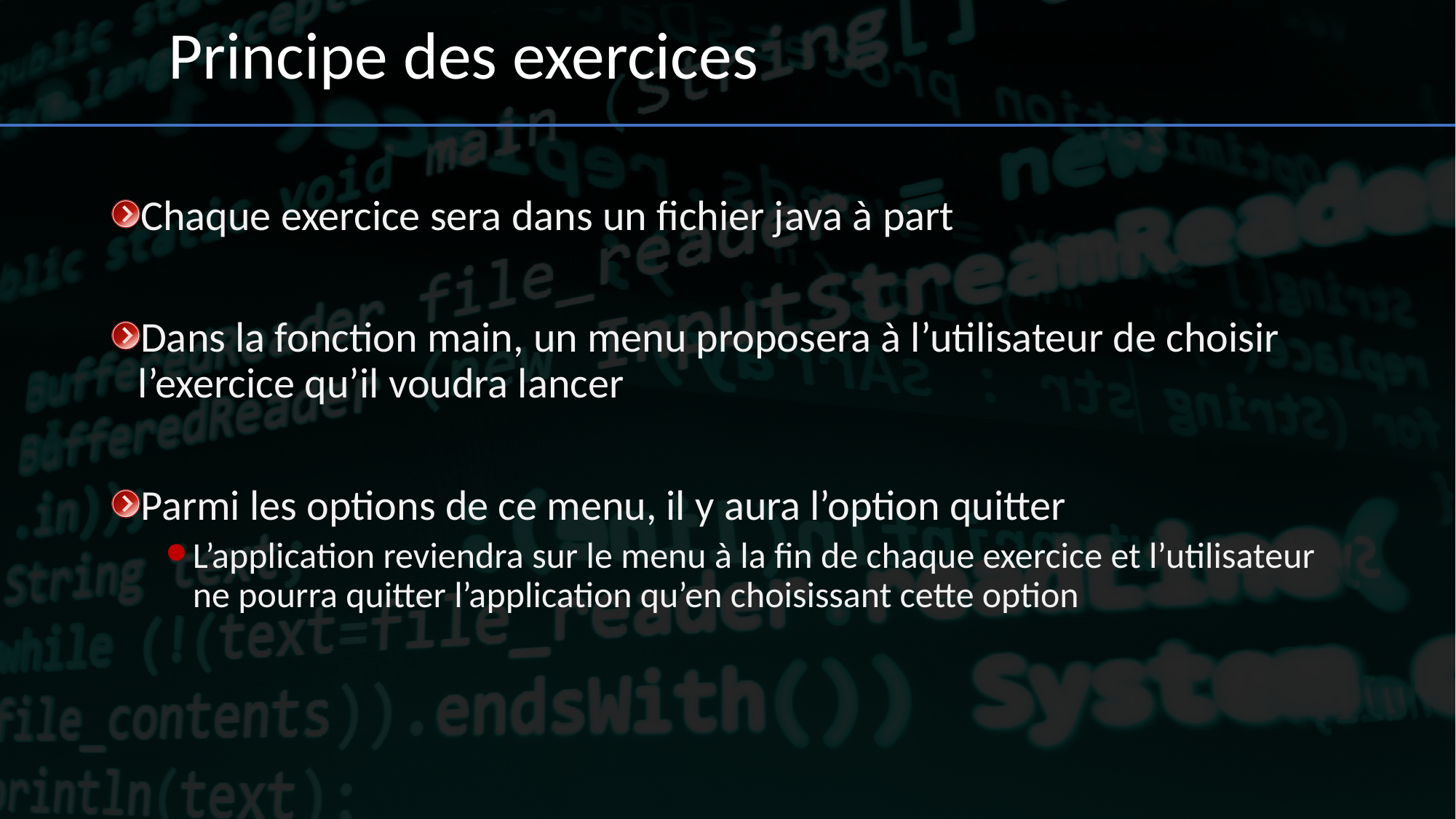

# Principe des exercices
Chaque exercice sera dans un fichier java à part

Dans la fonction main, un menu proposera à l’utilisateur de choisir l’exercice qu’il voudra lancer

Parmi les options de ce menu, il y aura l’option quitter
L’application reviendra sur le menu à la fin de chaque exercice et l’utilisateur ne pourra quitter l’application qu’en choisissant cette option